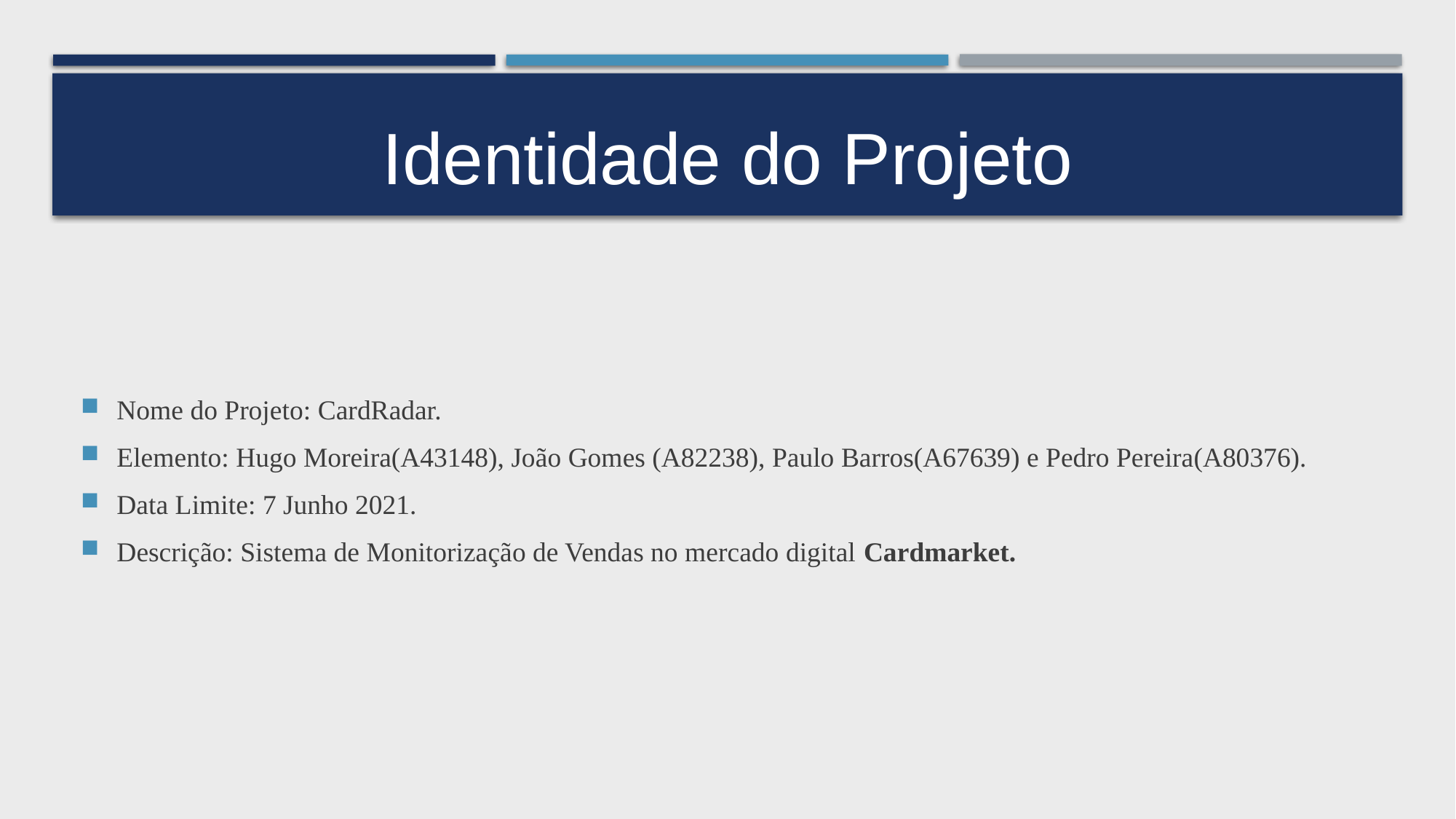

# Identidade do Projeto
Nome do Projeto: CardRadar.
Elemento: Hugo Moreira(A43148), João Gomes (A82238), Paulo Barros(A67639) e Pedro Pereira(A80376).
Data Limite: 7 Junho 2021.
Descrição: Sistema de Monitorização de Vendas no mercado digital Cardmarket.